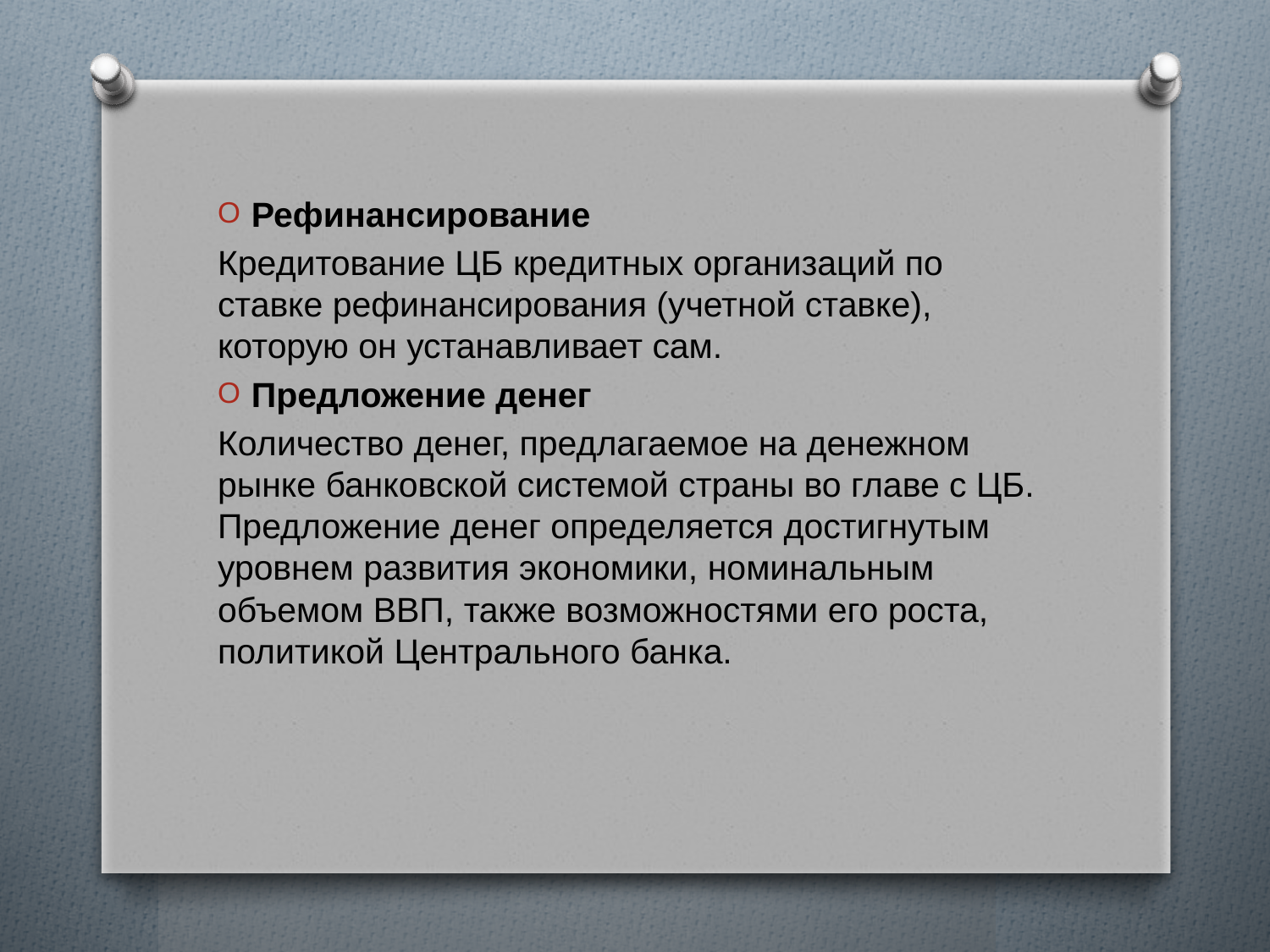

Рефинансирование
Кредитование ЦБ кредитных организаций по ставке рефинансирования (учетной ставке), которую он устанавливает сам.
Предложение денег
Количество денег, предлагаемое на денежном рынке банковской системой страны во главе с ЦБ. Предложение денег определяется достигнутым уровнем развития экономики, номинальным объемом ВВП, также возможностями его роста, политикой Центрального банка.